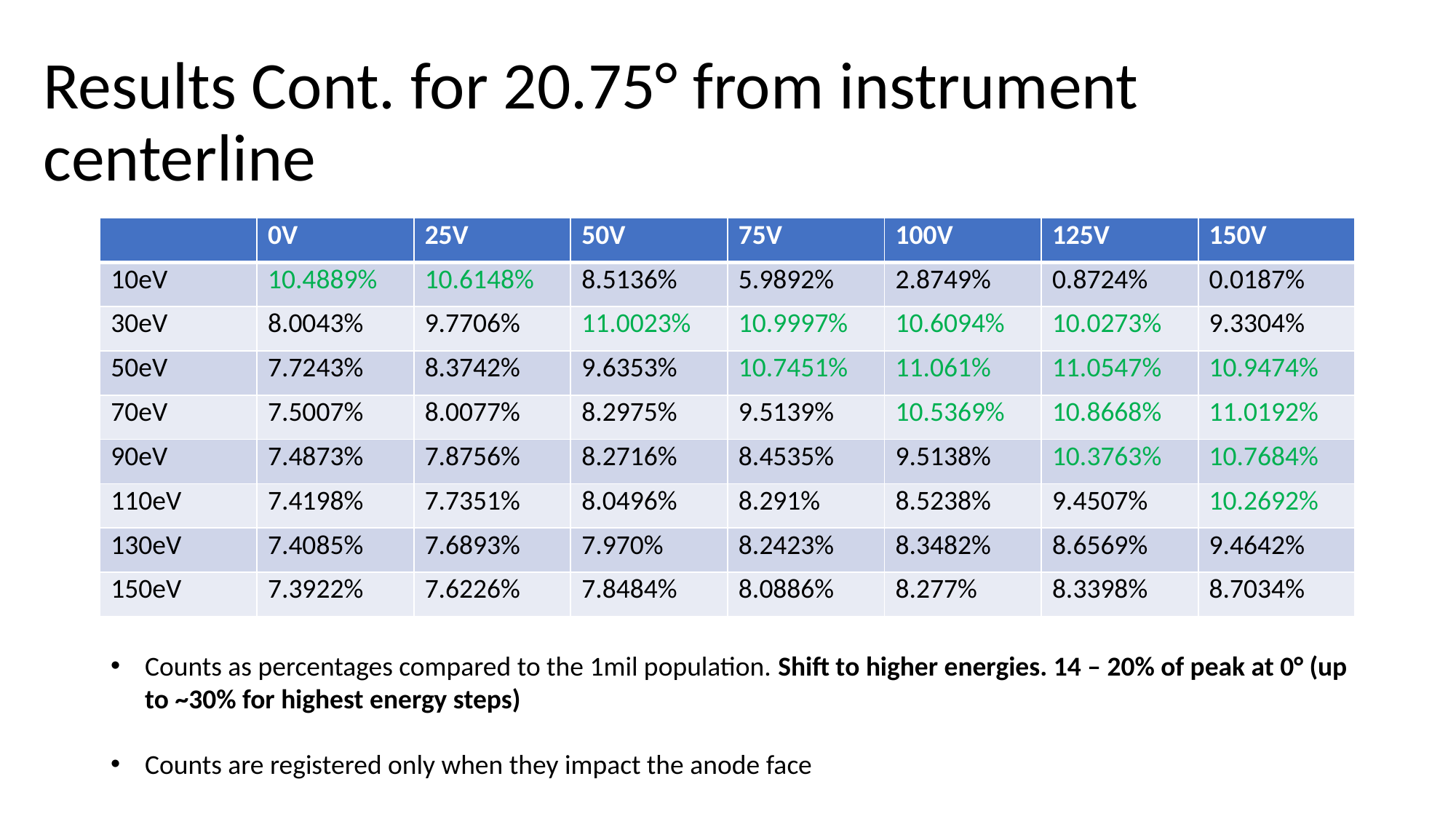

# Results Cont. for 20.75° from instrument centerline
|  | 0V | 25V | 50V | 75V | 100V | 125V | 150V |
| --- | --- | --- | --- | --- | --- | --- | --- |
| 10eV | 10.4889% | 10.6148% | 8.5136% | 5.9892% | 2.8749% | 0.8724% | 0.0187% |
| 30eV | 8.0043% | 9.7706% | 11.0023% | 10.9997% | 10.6094% | 10.0273% | 9.3304% |
| 50eV | 7.7243% | 8.3742% | 9.6353% | 10.7451% | 11.061% | 11.0547% | 10.9474% |
| 70eV | 7.5007% | 8.0077% | 8.2975% | 9.5139% | 10.5369% | 10.8668% | 11.0192% |
| 90eV | 7.4873% | 7.8756% | 8.2716% | 8.4535% | 9.5138% | 10.3763% | 10.7684% |
| 110eV | 7.4198% | 7.7351% | 8.0496% | 8.291% | 8.5238% | 9.4507% | 10.2692% |
| 130eV | 7.4085% | 7.6893% | 7.970% | 8.2423% | 8.3482% | 8.6569% | 9.4642% |
| 150eV | 7.3922% | 7.6226% | 7.8484% | 8.0886% | 8.277% | 8.3398% | 8.7034% |
Counts as percentages compared to the 1mil population. Shift to higher energies. 14 – 20% of peak at 0° (up to ~30% for highest energy steps)

Counts are registered only when they impact the anode face